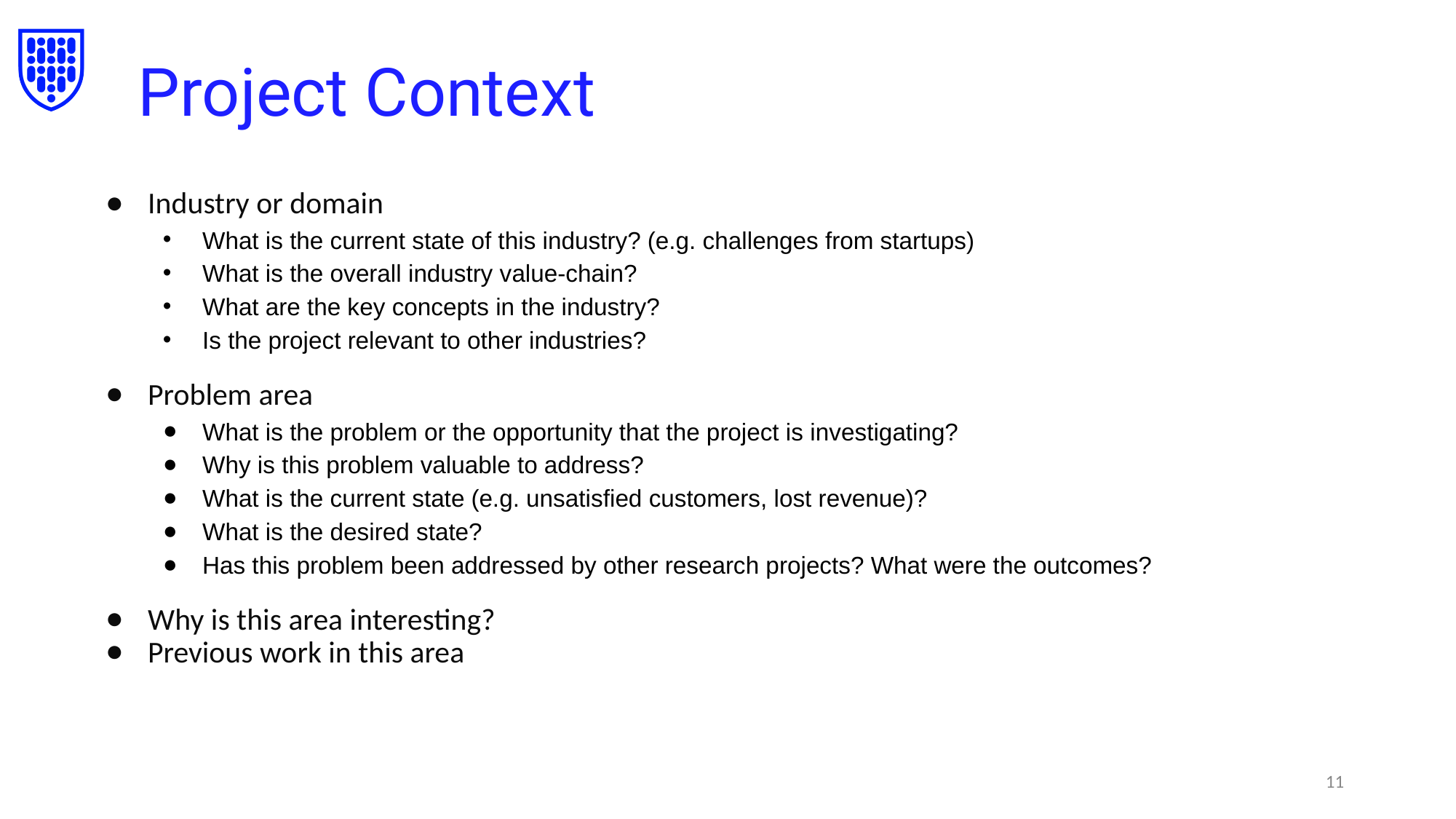

# Project Context
Industry or domain
What is the current state of this industry? (e.g. challenges from startups)
What is the overall industry value-chain?
What are the key concepts in the industry?
Is the project relevant to other industries?

Problem area
What is the problem or the opportunity that the project is investigating?
Why is this problem valuable to address?
What is the current state (e.g. unsatisfied customers, lost revenue)?
What is the desired state?
Has this problem been addressed by other research projects? What were the outcomes?

Why is this area interesting?
Previous work in this area

11